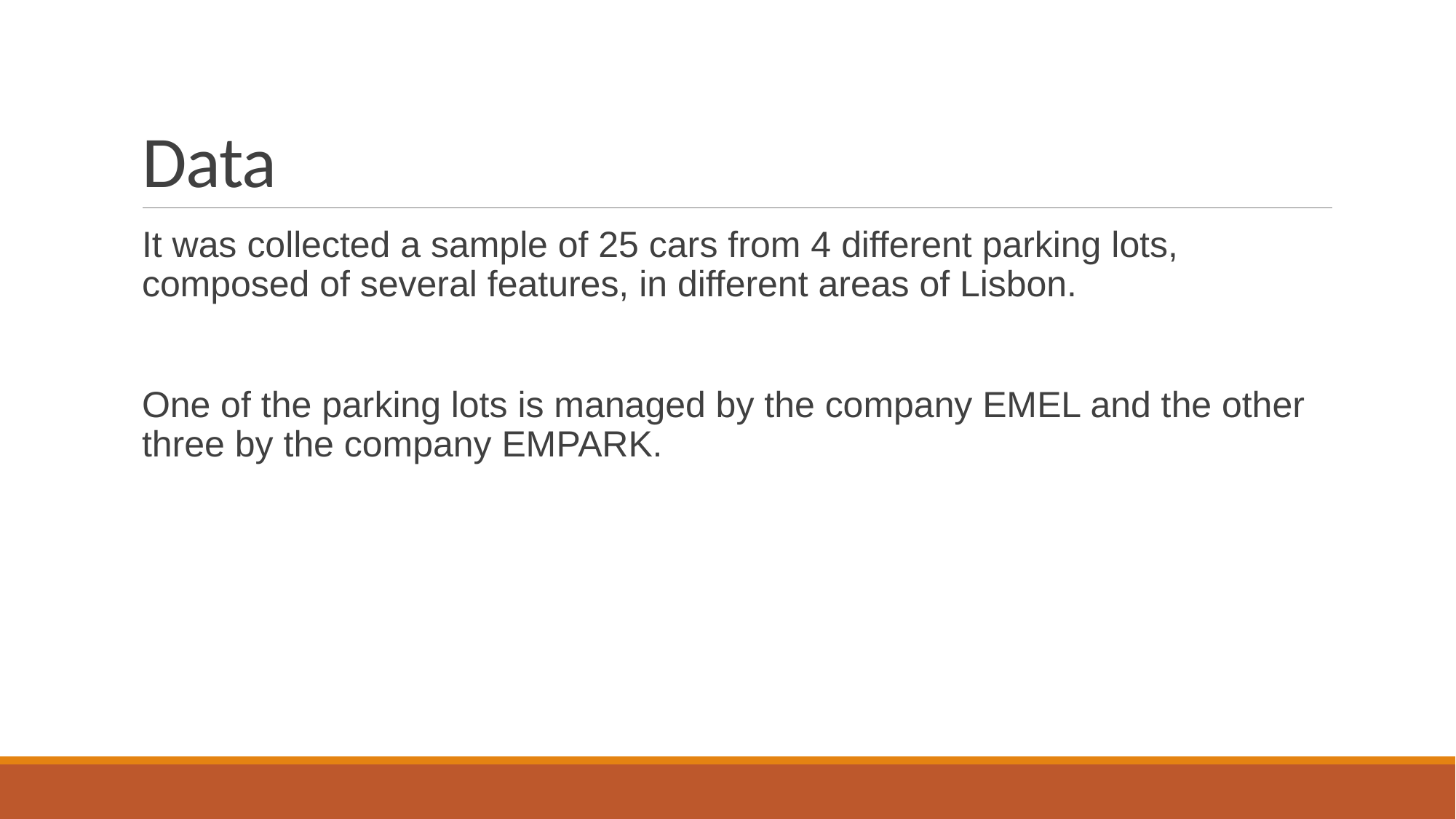

# Data
It was collected a sample of 25 cars from 4 different parking lots, composed of several features, in different areas of Lisbon.

One of the parking lots is managed by the company EMEL and the other three by the company EMPARK.